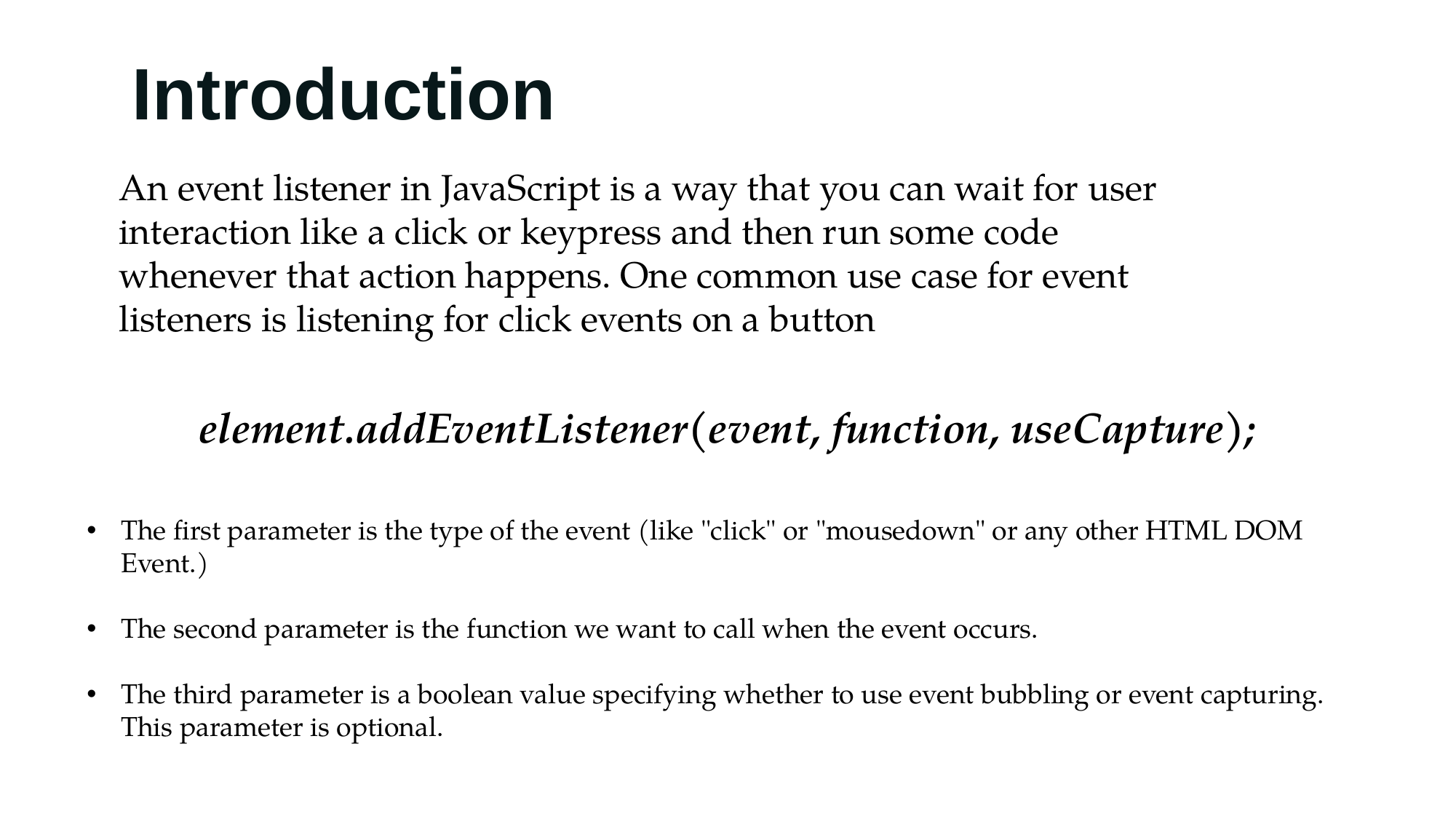

Introduction
An event listener in JavaScript is a way that you can wait for user interaction like a click or keypress and then run some code whenever that action happens. One common use case for event listeners is listening for click events on a button
element.addEventListener(event, function, useCapture);
The first parameter is the type of the event (like "click" or "mousedown" or any other HTML DOM Event.)

The second parameter is the function we want to call when the event occurs.

The third parameter is a boolean value specifying whether to use event bubbling or event capturing. This parameter is optional.